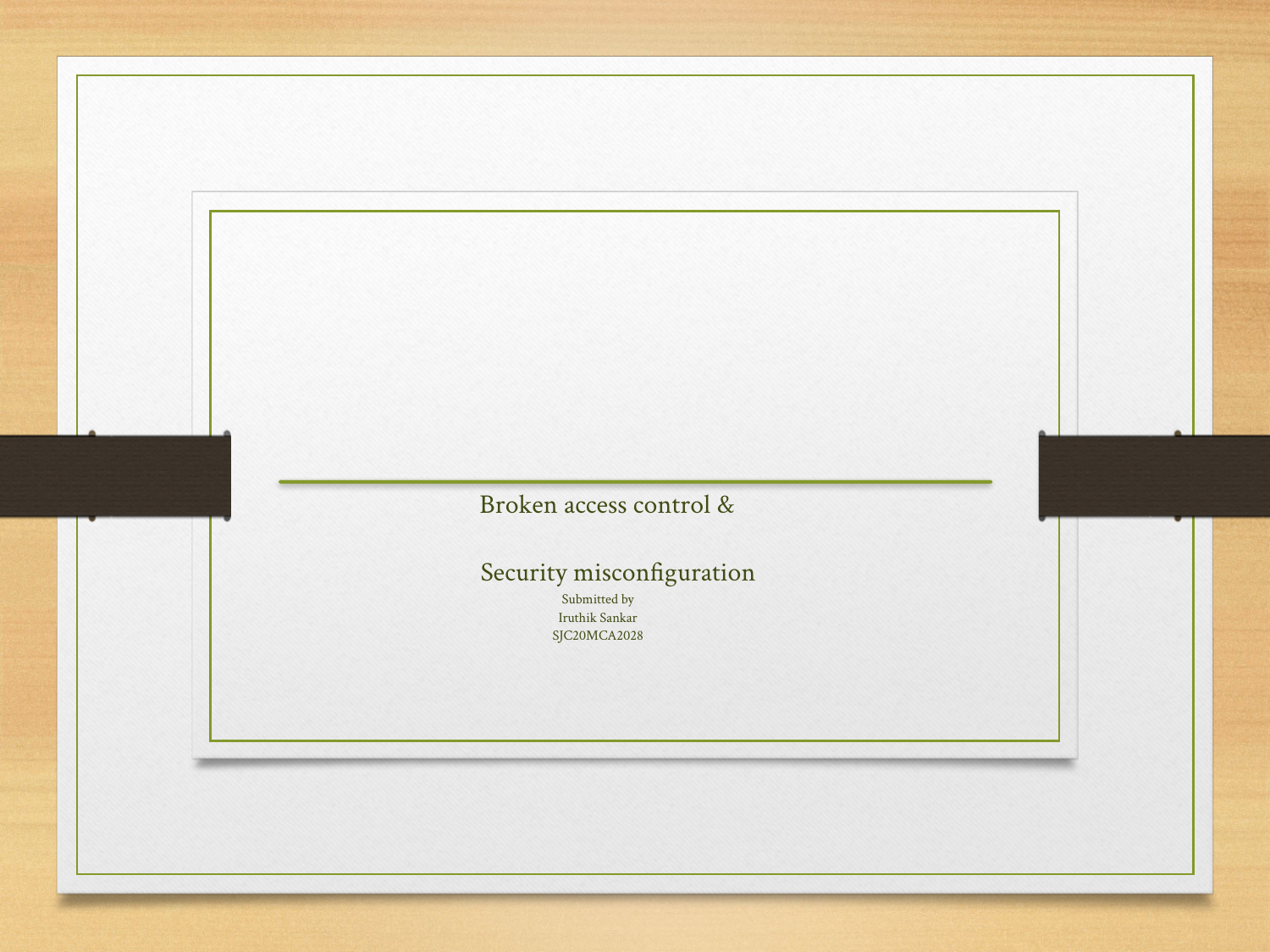

# Broken access control & Security misconfiguration Submitted by Iruthik Sankar SJC20MCA2028